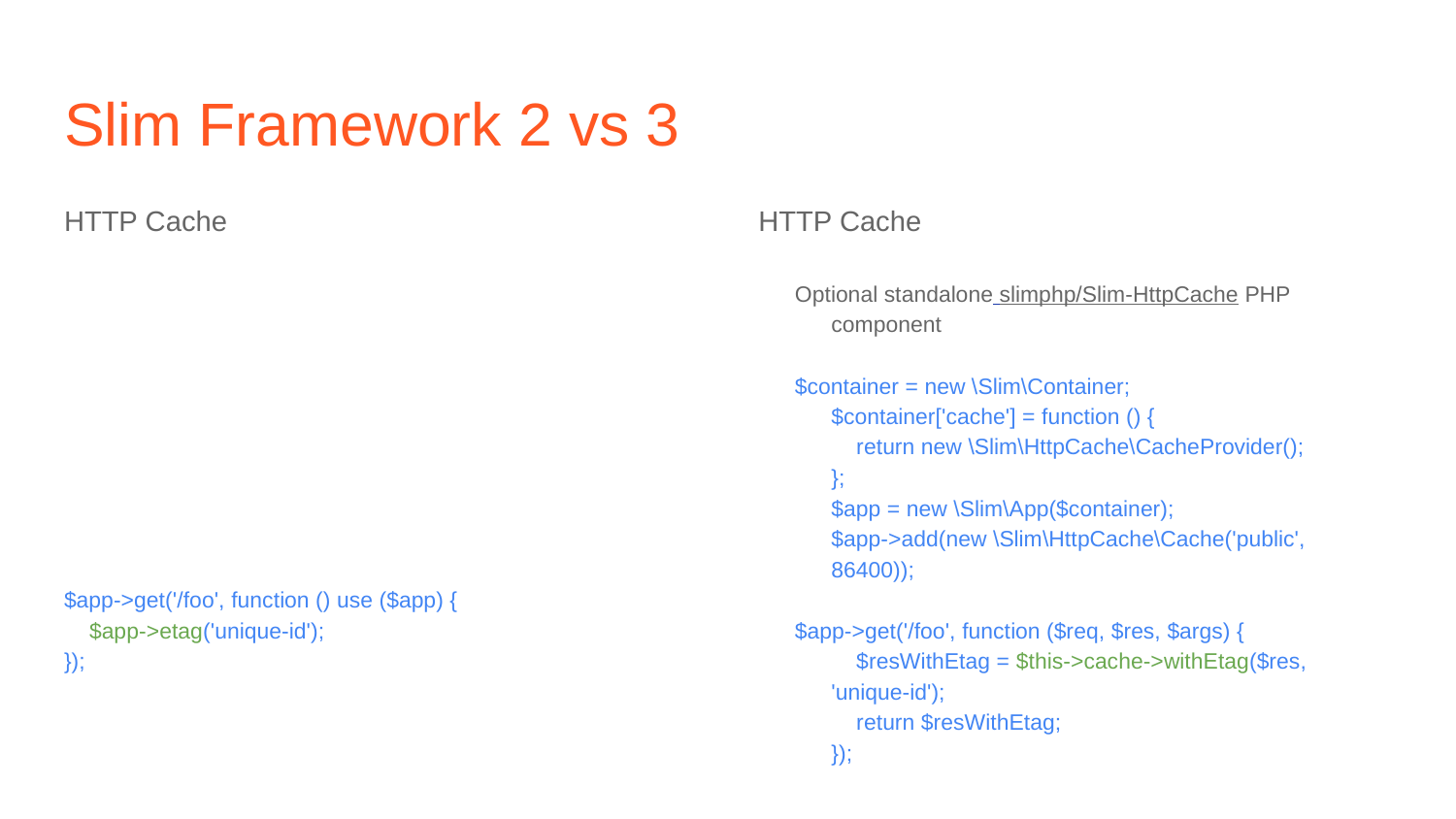

# Slim Framework 2 vs 3

HTTP Cache

$app->get('/foo', function () use ($app) {
    $app->etag('unique-id');
});

HTTP Cache

Optional standalone slimphp/Slim-HttpCache PHP component

$container = new \Slim\Container;
$container['cache'] = function () {
    return new \Slim\HttpCache\CacheProvider();
};
$app = new \Slim\App($container);
$app->add(new \Slim\HttpCache\Cache('public', 86400));
$app->get('/foo', function ($req, $res, $args) {
    $resWithEtag = $this->cache->withEtag($res, 'unique-id');
    return $resWithEtag;
});